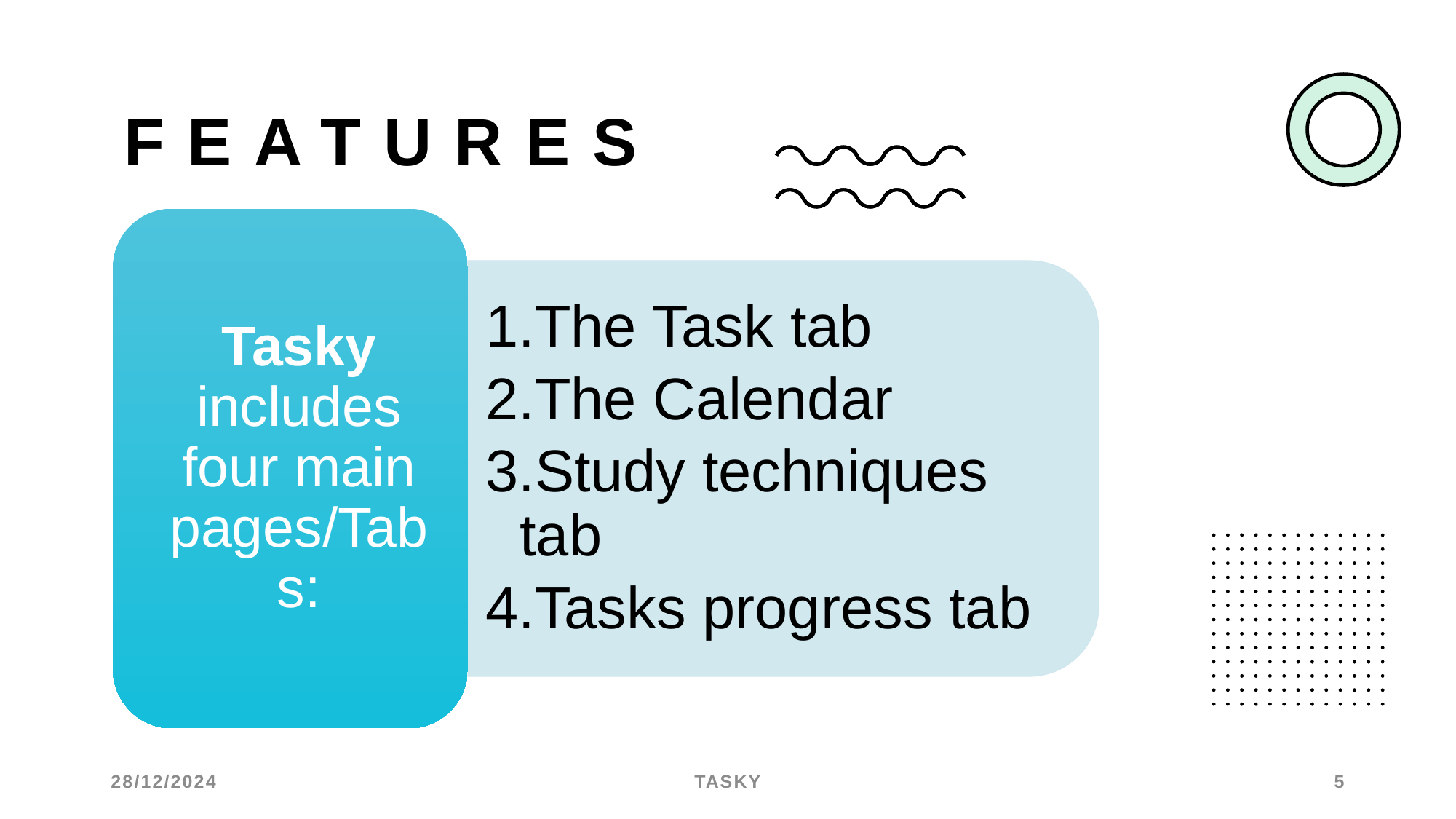

# Features

The Task tab
The Calendar
Study techniques tab
Tasks progress tab
Tasky includes four main pages/Tabs:

28/12/2024
TASKY
5